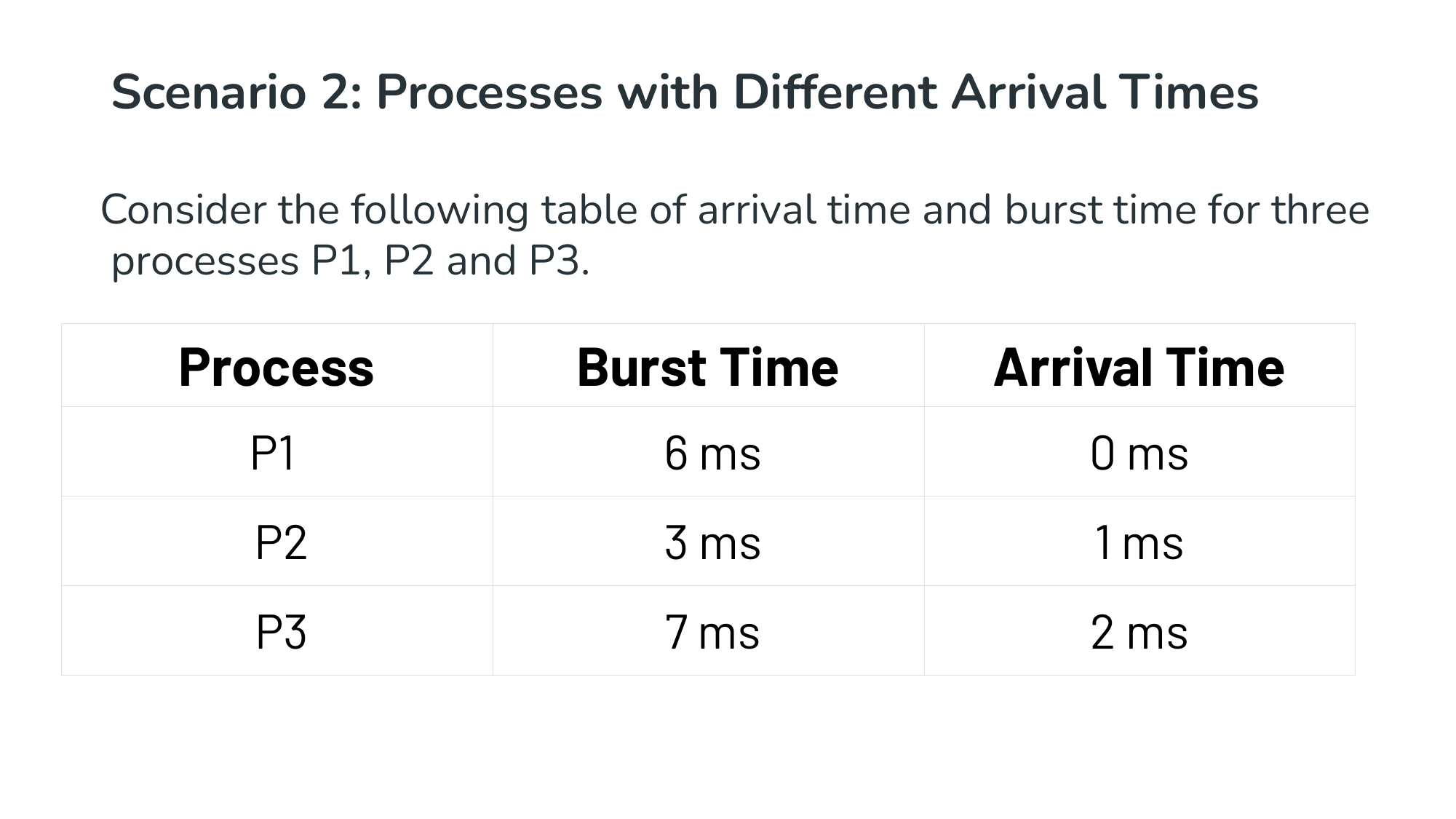

# Scenario 2: Processes with Different Arrival Times
Consider the following table of arrival time and burst time for three
 processes P1, P2 and P3.

| Process | Burst Time | Arrival Time |
| --- | --- | --- |
| P1 | 6 ms | 0 ms |
| P2 | 3 ms | 1 ms |
| P3 | 7 ms | 2 ms |